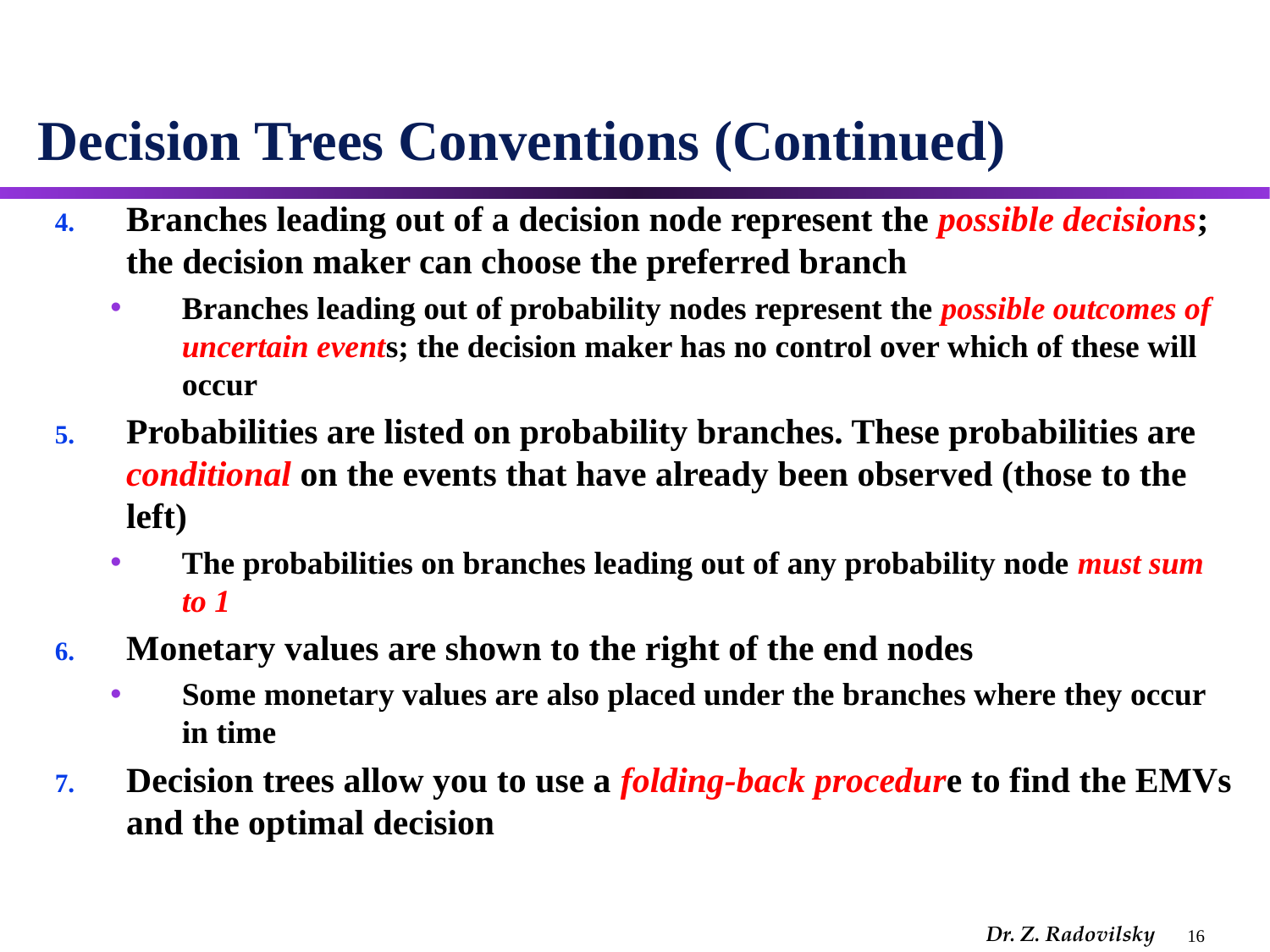

# Decision Trees Conventions (Continued)
Branches leading out of a decision node represent the possible decisions; the decision maker can choose the preferred branch
Branches leading out of probability nodes represent the possible outcomes of uncertain events; the decision maker has no control over which of these will occur
Probabilities are listed on probability branches. These probabilities are conditional on the events that have already been observed (those to the left)
The probabilities on branches leading out of any probability node must sum to 1
Monetary values are shown to the right of the end nodes
Some monetary values are also placed under the branches where they occur in time
Decision trees allow you to use a folding-back procedure to find the EMVs and the optimal decision